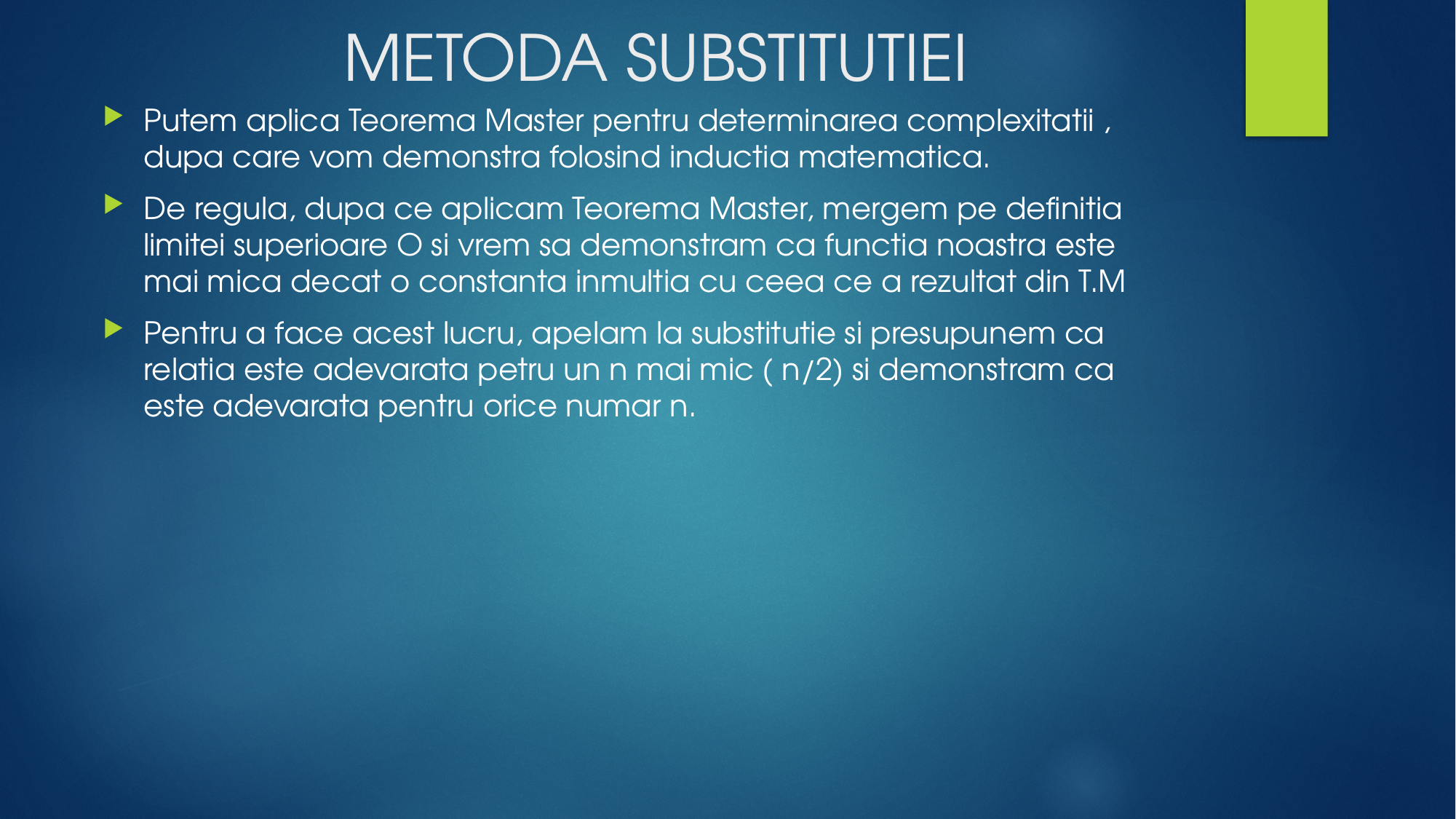

# METODA SUBSTITUTIEI
Putem aplica Teorema Master pentru determinarea complexitatii , dupa care vom demonstra folosind inductia matematica.
De regula, dupa ce aplicam Teorema Master, mergem pe definitia limitei superioare O si vrem sa demonstram ca functia noastra este mai mica decat o constanta inmultia cu ceea ce a rezultat din T.M
Pentru a face acest lucru, apelam la substitutie si presupunem ca relatia este adevarata petru un n mai mic ( n/2) si demonstram ca este adevarata pentru orice numar n.